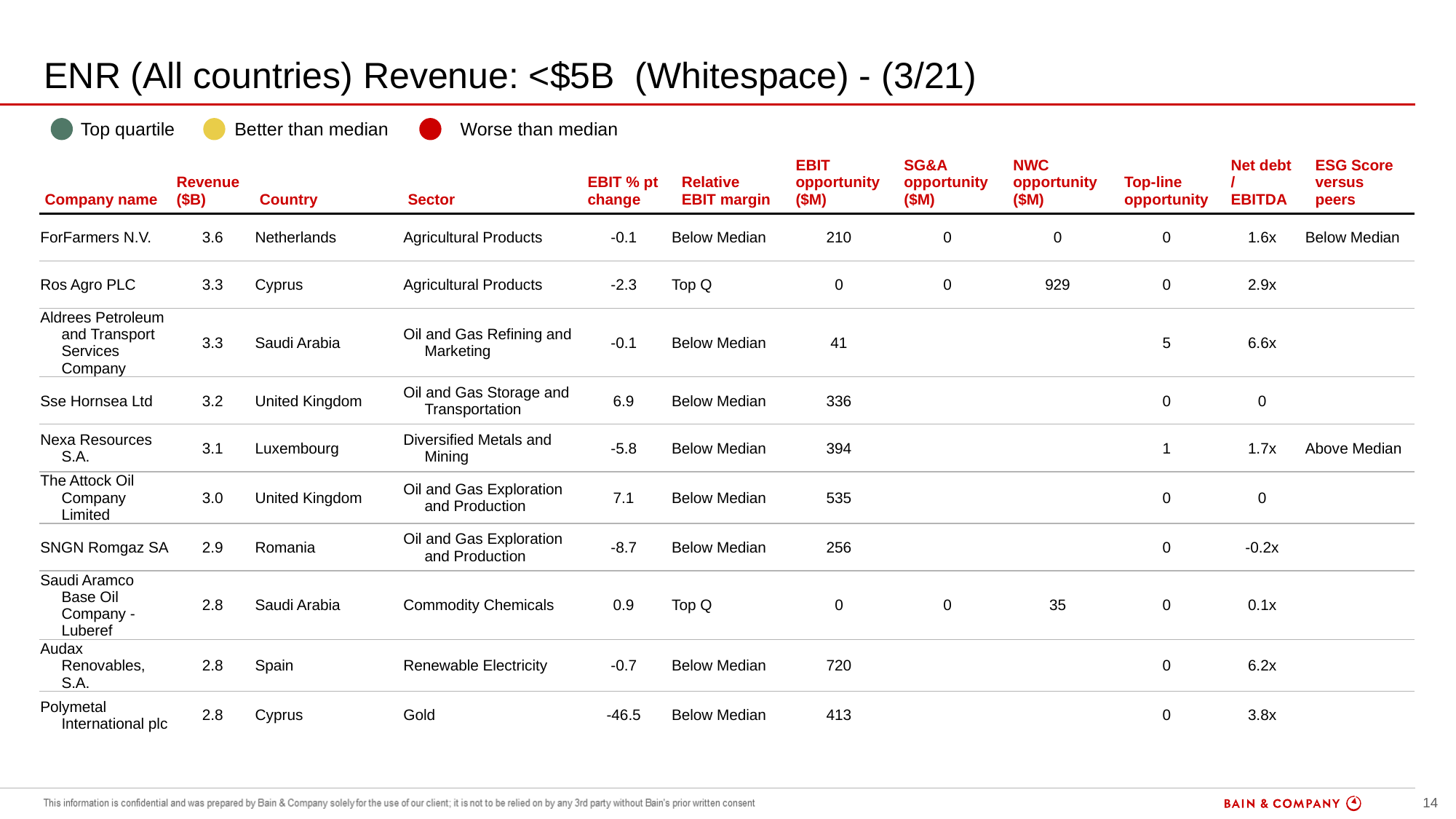

# ENR (All countries) Revenue: <$5B  (Whitespace) - (3/21)
|  | Top quartile |  | Better than median |  | Worse than median |
| --- | --- | --- | --- | --- | --- |
| Company name | Revenue ($B) | Country | Sector | EBIT % pt change | Relative EBIT margin | EBIT opportunity ($M) | SG&A opportunity ($M) | NWC opportunity ($M) | Top-line opportunity | Net debt / EBITDA | ESG Score versus peers |
| --- | --- | --- | --- | --- | --- | --- | --- | --- | --- | --- | --- |
| ForFarmers N.V. | 3.6 | Netherlands | Agricultural Products | -0.1 | Below Median | 210 | 0 | 0 | 0 | 1.6x | Below Median |
| Ros Agro PLC | 3.3 | Cyprus | Agricultural Products | -2.3 | Top Q | 0 | 0 | 929 | 0 | 2.9x |  |
| Aldrees Petroleum and Transport Services Company | 3.3 | Saudi Arabia | Oil and Gas Refining and Marketing | -0.1 | Below Median | 41 |  |  | 5 | 6.6x |  |
| Sse Hornsea Ltd | 3.2 | United Kingdom | Oil and Gas Storage and Transportation | 6.9 | Below Median | 336 |  |  | 0 | 0 |  |
| Nexa Resources S.A. | 3.1 | Luxembourg | Diversified Metals and Mining | -5.8 | Below Median | 394 |  |  | 1 | 1.7x | Above Median |
| The Attock Oil Company Limited | 3.0 | United Kingdom | Oil and Gas Exploration and Production | 7.1 | Below Median | 535 |  |  | 0 | 0 |  |
| SNGN Romgaz SA | 2.9 | Romania | Oil and Gas Exploration and Production | -8.7 | Below Median | 256 |  |  | 0 | -0.2x |  |
| Saudi Aramco Base Oil Company - Luberef | 2.8 | Saudi Arabia | Commodity Chemicals | 0.9 | Top Q | 0 | 0 | 35 | 0 | 0.1x |  |
| Audax Renovables, S.A. | 2.8 | Spain | Renewable Electricity | -0.7 | Below Median | 720 |  |  | 0 | 6.2x |  |
| Polymetal International plc | 2.8 | Cyprus | Gold | -46.5 | Below Median | 413 |  |  | 0 | 3.8x |  |